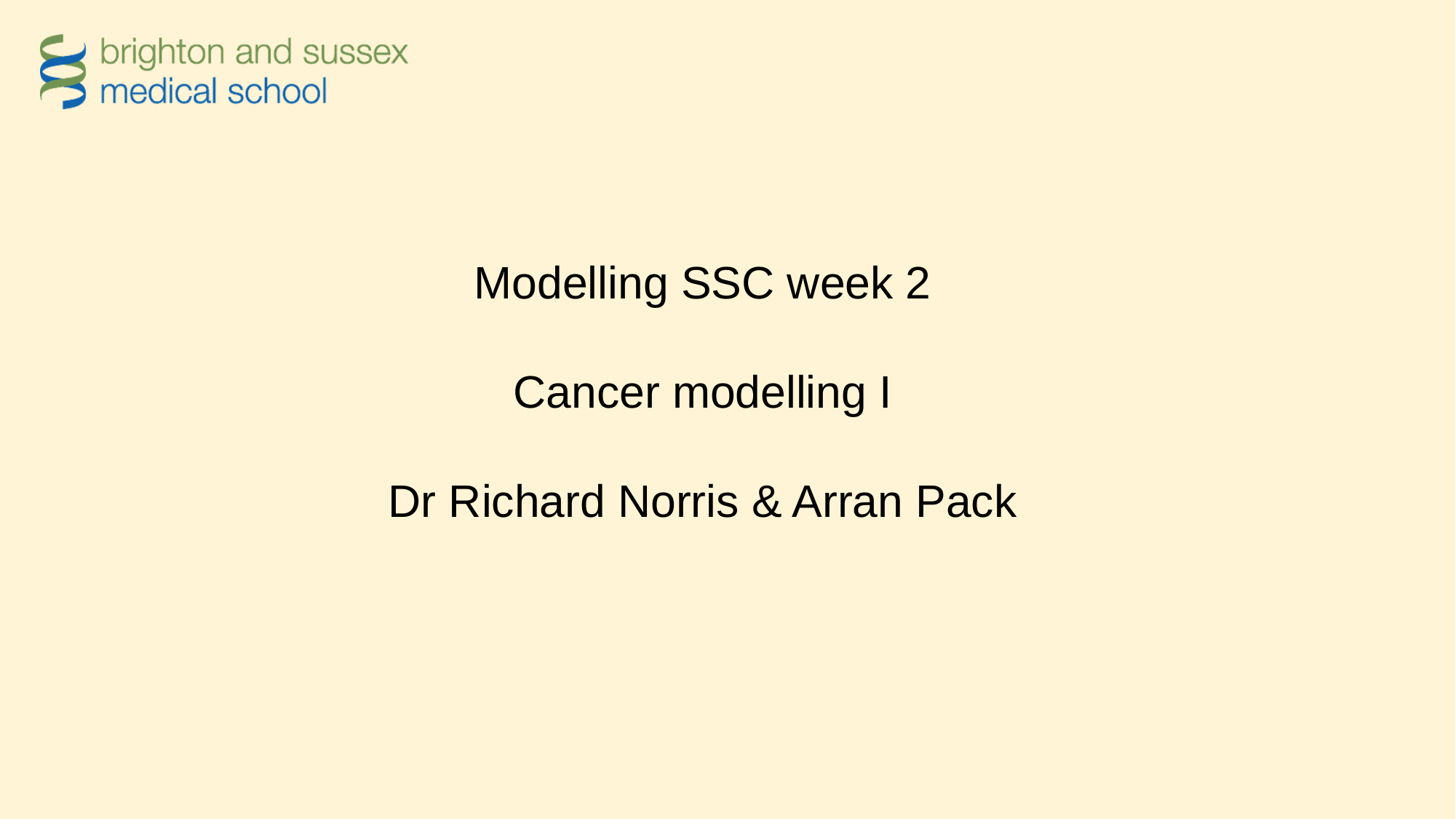

Modelling SSC week 2

Cancer modelling I

Dr Richard Norris & Arran Pack